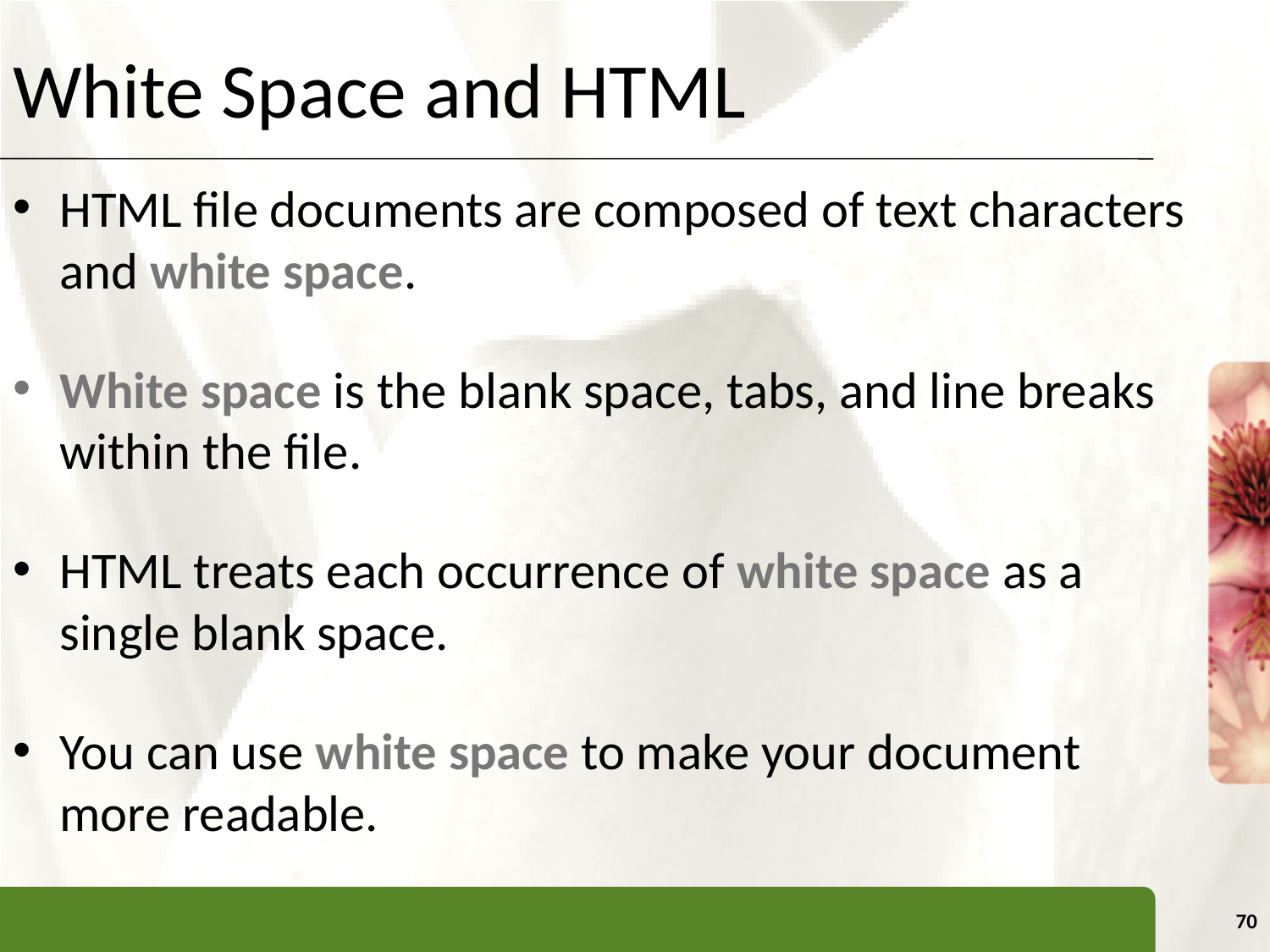

# White Space and HTML
HTML file documents are composed of text characters and white space.
White space is the blank space, tabs, and line breaks within the file.
HTML treats each occurrence of white space as a single blank space.
You can use white space to make your document more readable.
70